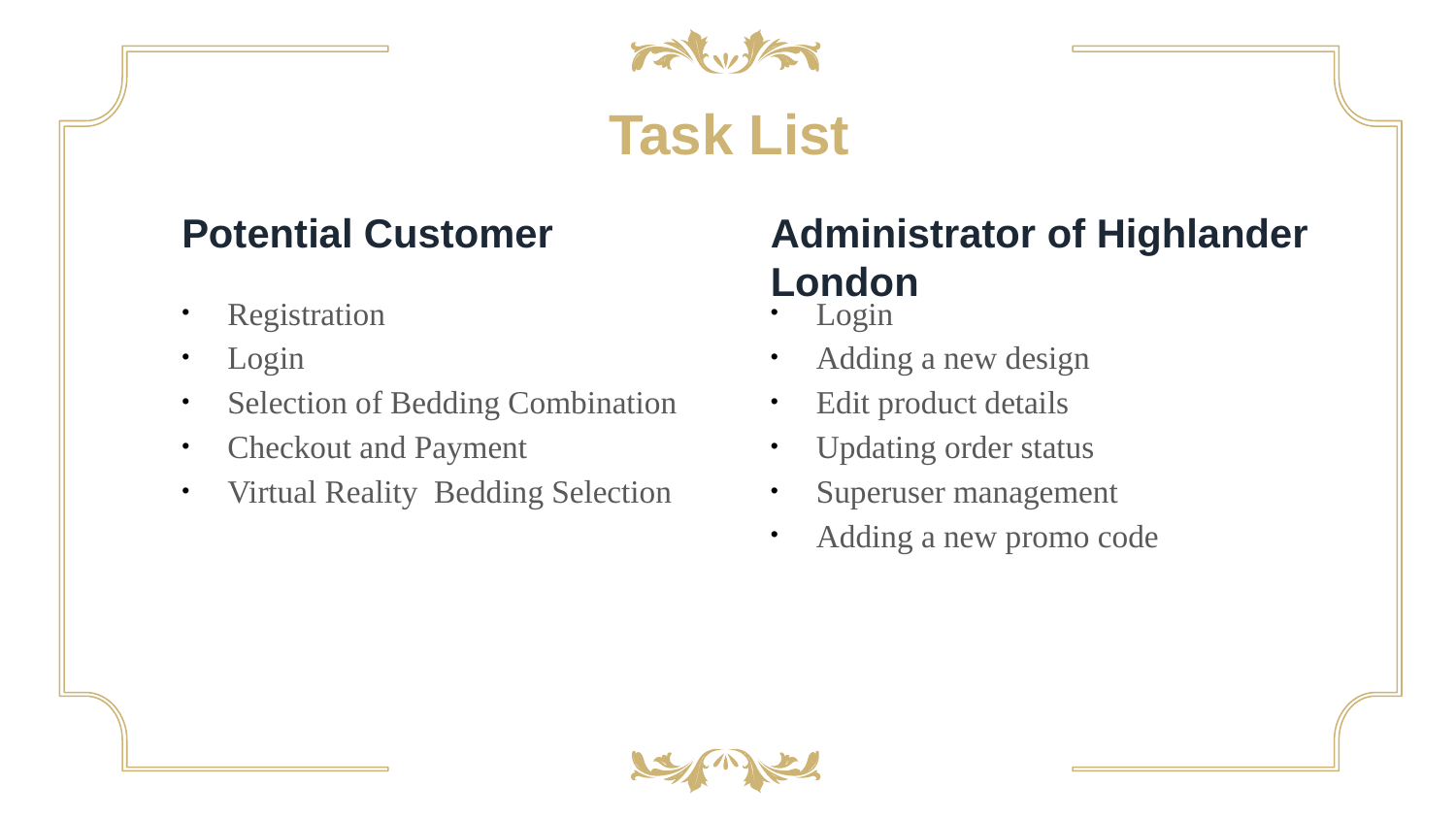

Task List
Potential Customer
Administrator of Highlander London
Registration
Login
Selection of Bedding Combination
Checkout and Payment
Virtual Reality  Bedding Selection

Login
Adding a new design
Edit product details
Updating order status
Superuser management
Adding a new promo code